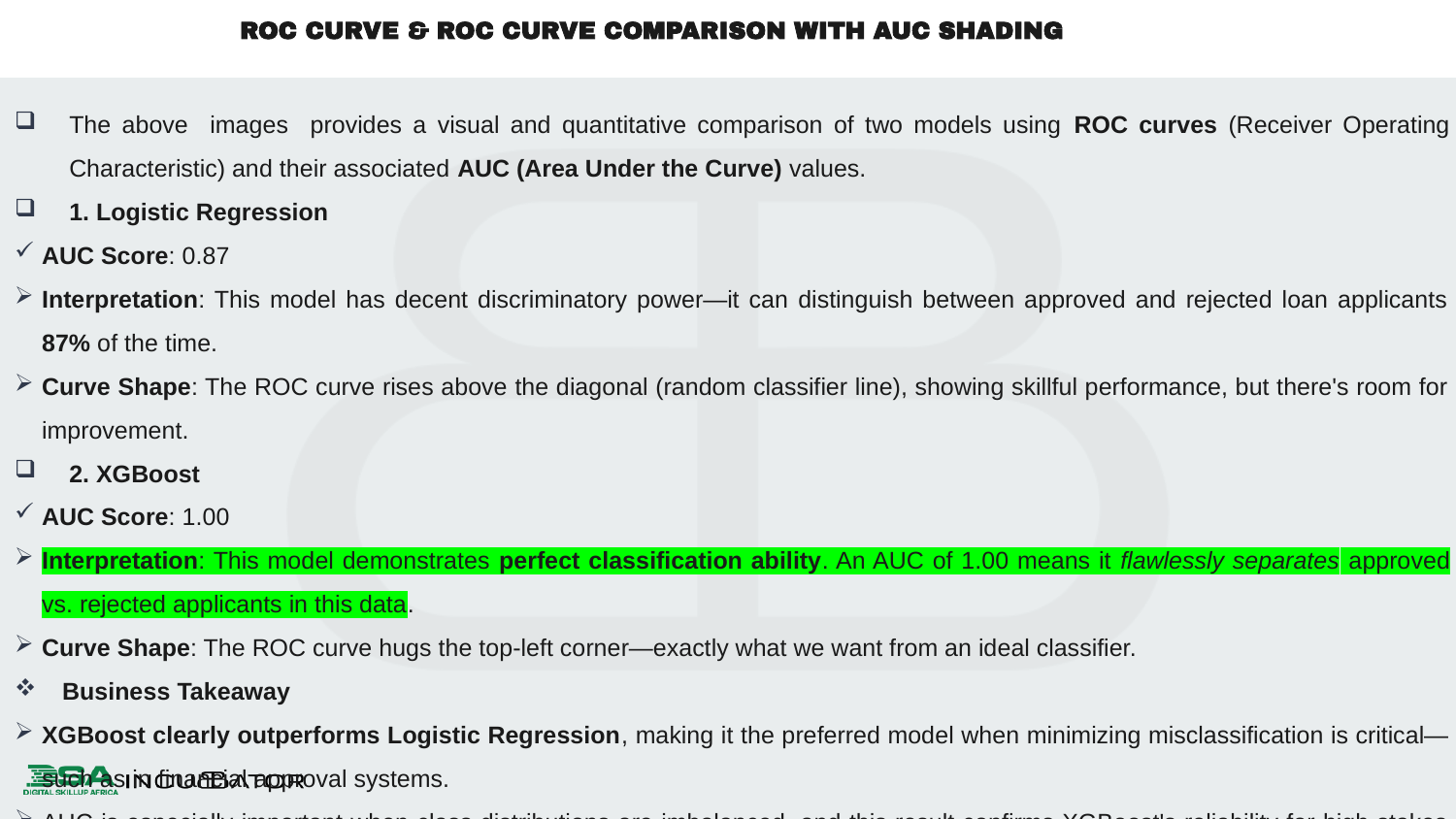

ROC CURVE & ROC CURVE COMPARISON WITH AUC SHADING
The above  images  provides a visual and quantitative comparison of two models using ROC curves (Receiver Operating Characteristic) and their associated AUC (Area Under the Curve) values.
1. Logistic Regression
AUC Score: 0.87
Interpretation: This model has decent discriminatory power—it can distinguish between approved and rejected loan applicants 87% of the time.
Curve Shape: The ROC curve rises above the diagonal (random classifier line), showing skillful performance, but there's room for improvement.
2. XGBoost
AUC Score: 1.00
Interpretation: This model demonstrates perfect classification ability. An AUC of 1.00 means it flawlessly separates approved vs. rejected applicants in this data.
Curve Shape: The ROC curve hugs the top-left corner—exactly what we want from an ideal classifier.
   Business Takeaway
XGBoost clearly outperforms Logistic Regression, making it the preferred model when minimizing misclassification is critical—such as in financial approval systems.
AUC is especially important when class distributions are imbalanced, and this result confirms XGBoost's reliability for high-stakes decisions.